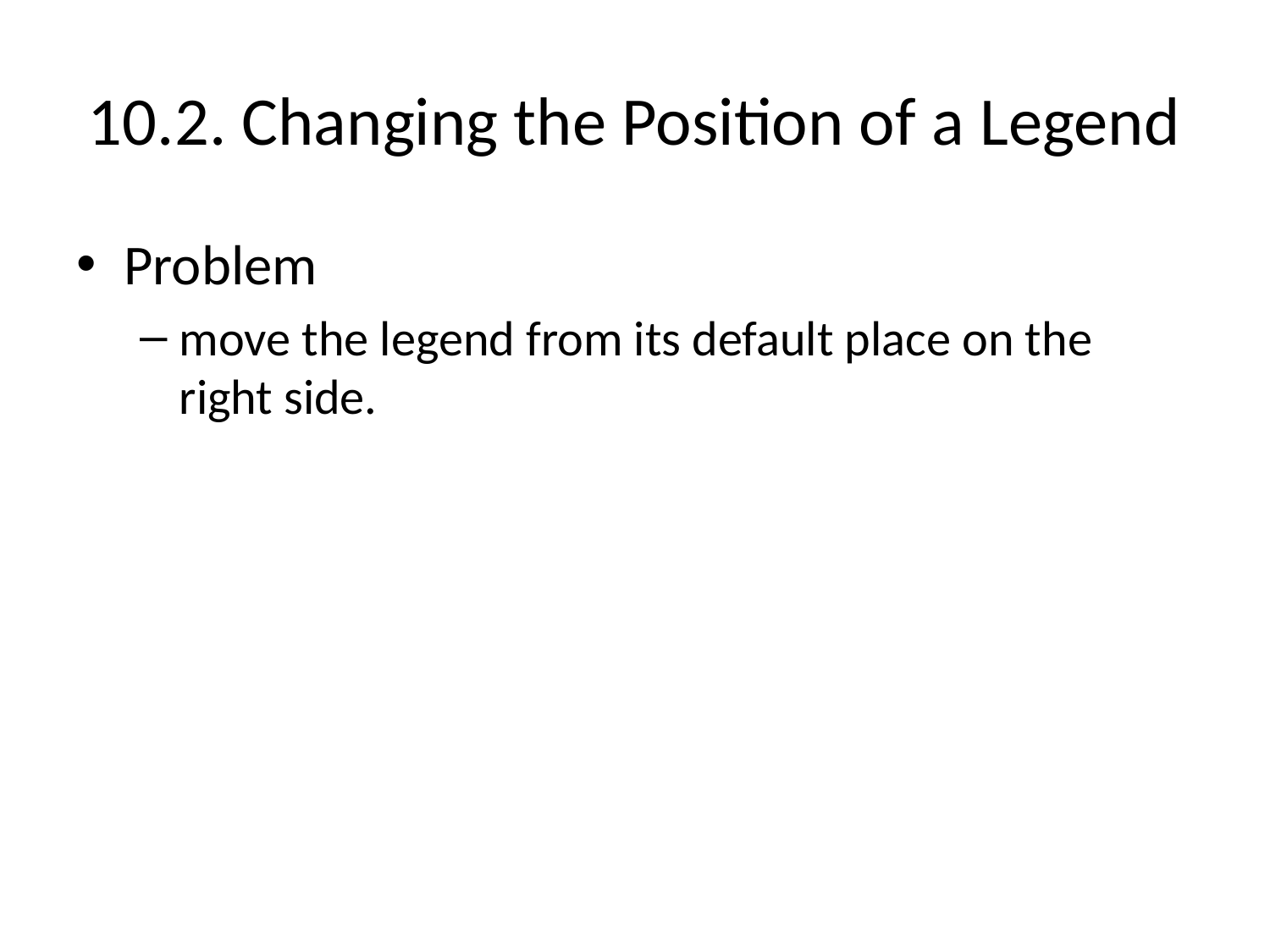

# 10.2. Changing the Position of a Legend
Problem
move the legend from its default place on the right side.